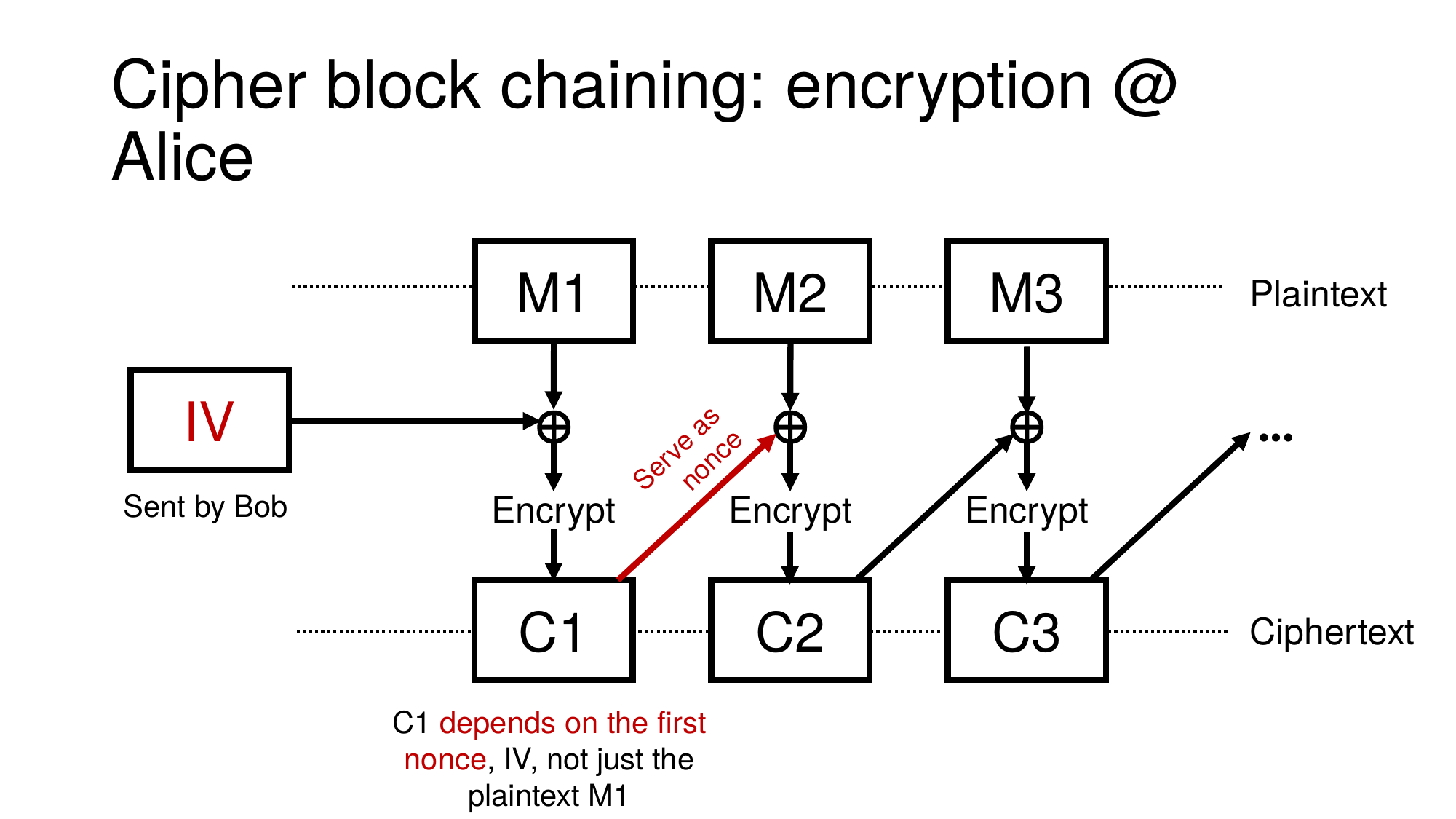

# Cipher block chaining: encryption @ Alice
M2
M3
M1
Plaintext
…
IV
⊕
⊕
⊕
Serve as nonce
Encrypt
Encrypt
Encrypt
Sent by Bob
C3
C1
C2
Ciphertext
C1 depends on the first nonce, IV, not just the plaintext M1